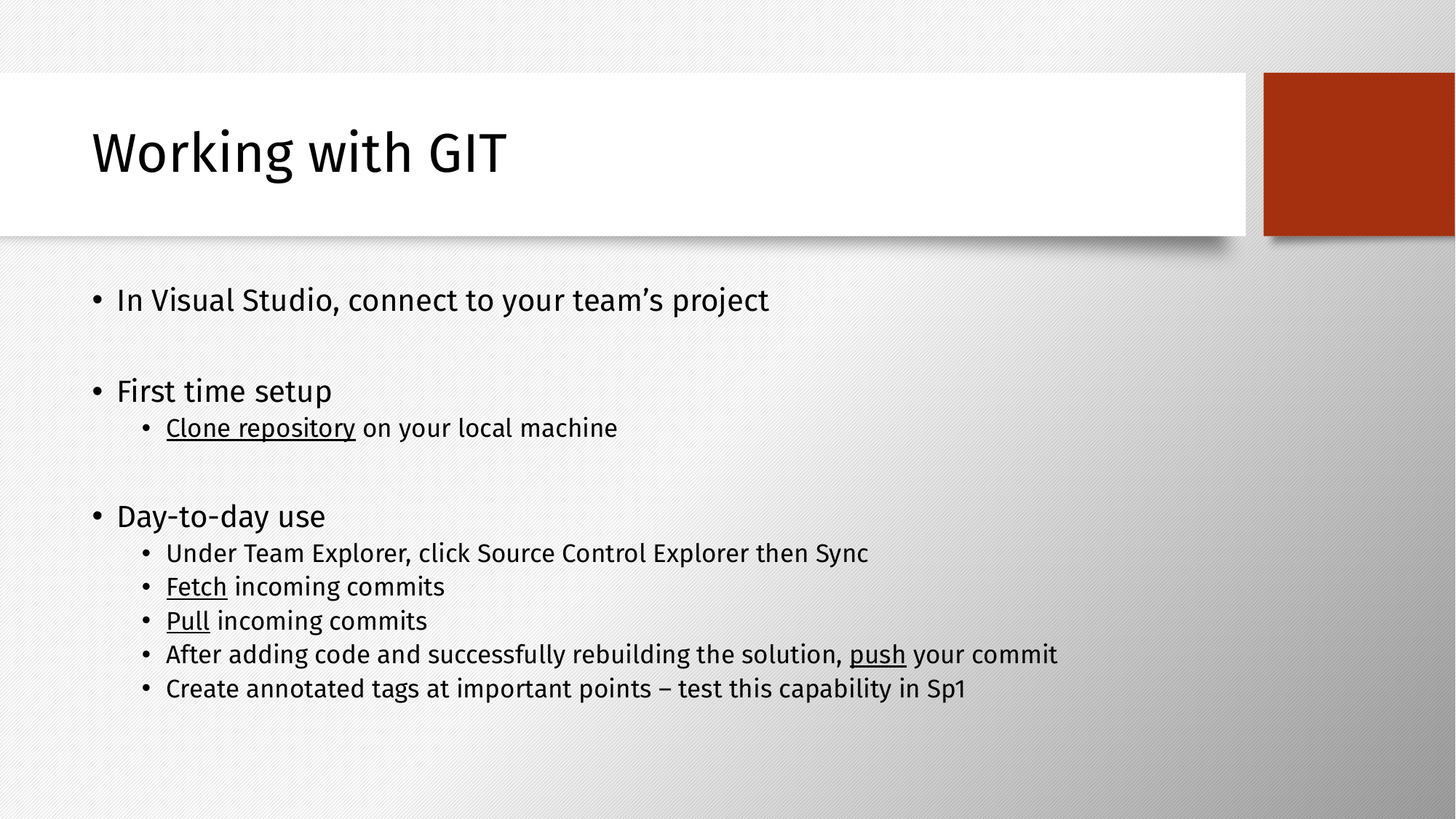

# Working with GIT
In Visual Studio, connect to your team’s project

First time setup
Clone repository on your local machine

Day-to-day use
Under Team Explorer, click Source Control Explorer then Sync
Fetch incoming commits
Pull incoming commits
After adding code and successfully rebuilding the solution, push your commit
Create annotated tags at important points – test this capability in Sp1